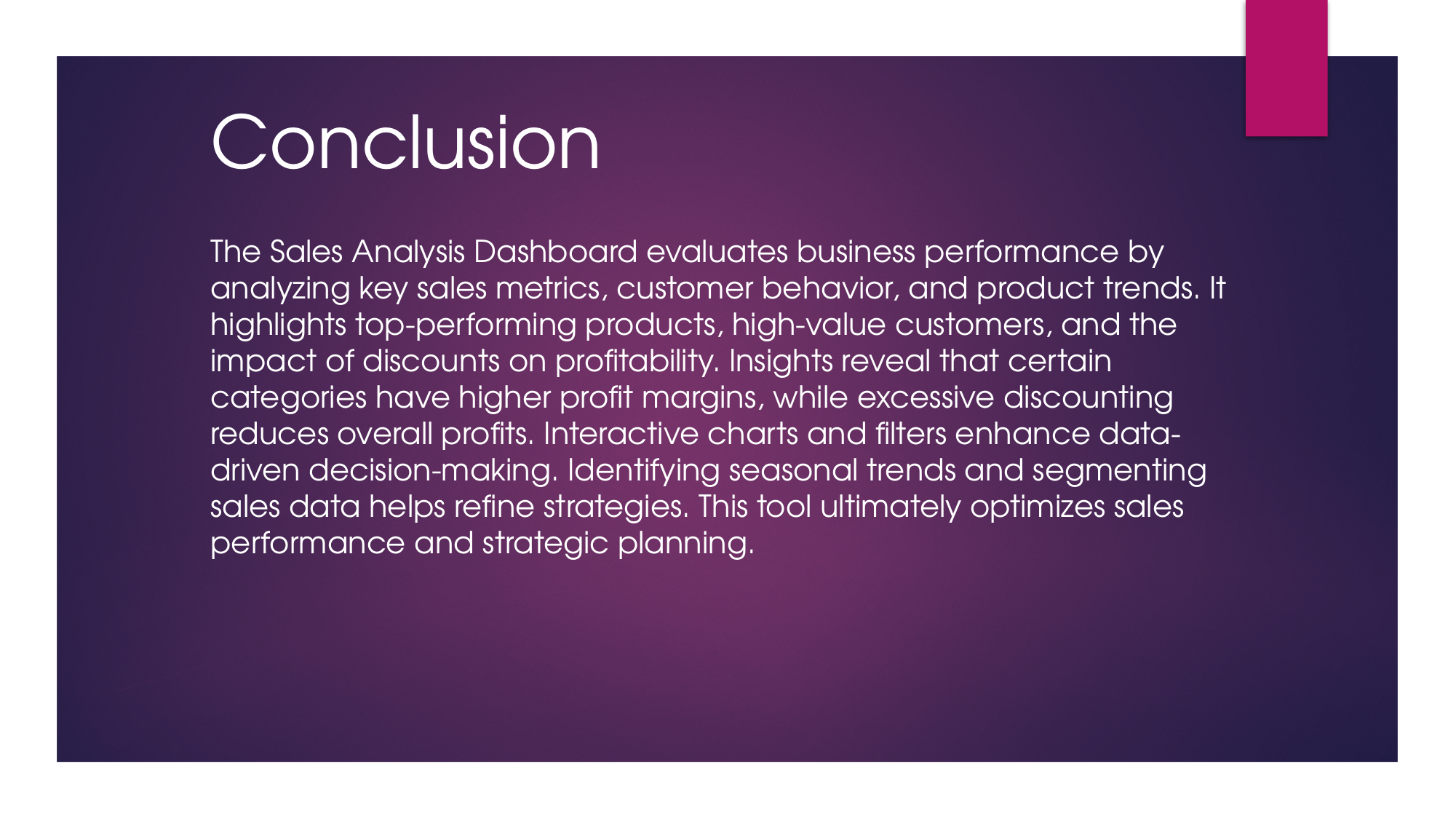

Conclusion
The Sales Analysis Dashboard evaluates business performance by analyzing key sales metrics, customer behavior, and product trends. It highlights top-performing products, high-value customers, and the impact of discounts on profitability. Insights reveal that certain categories have higher profit margins, while excessive discounting reduces overall profits. Interactive charts and filters enhance data-driven decision-making. Identifying seasonal trends and segmenting sales data helps refine strategies. This tool ultimately optimizes sales performance and strategic planning.